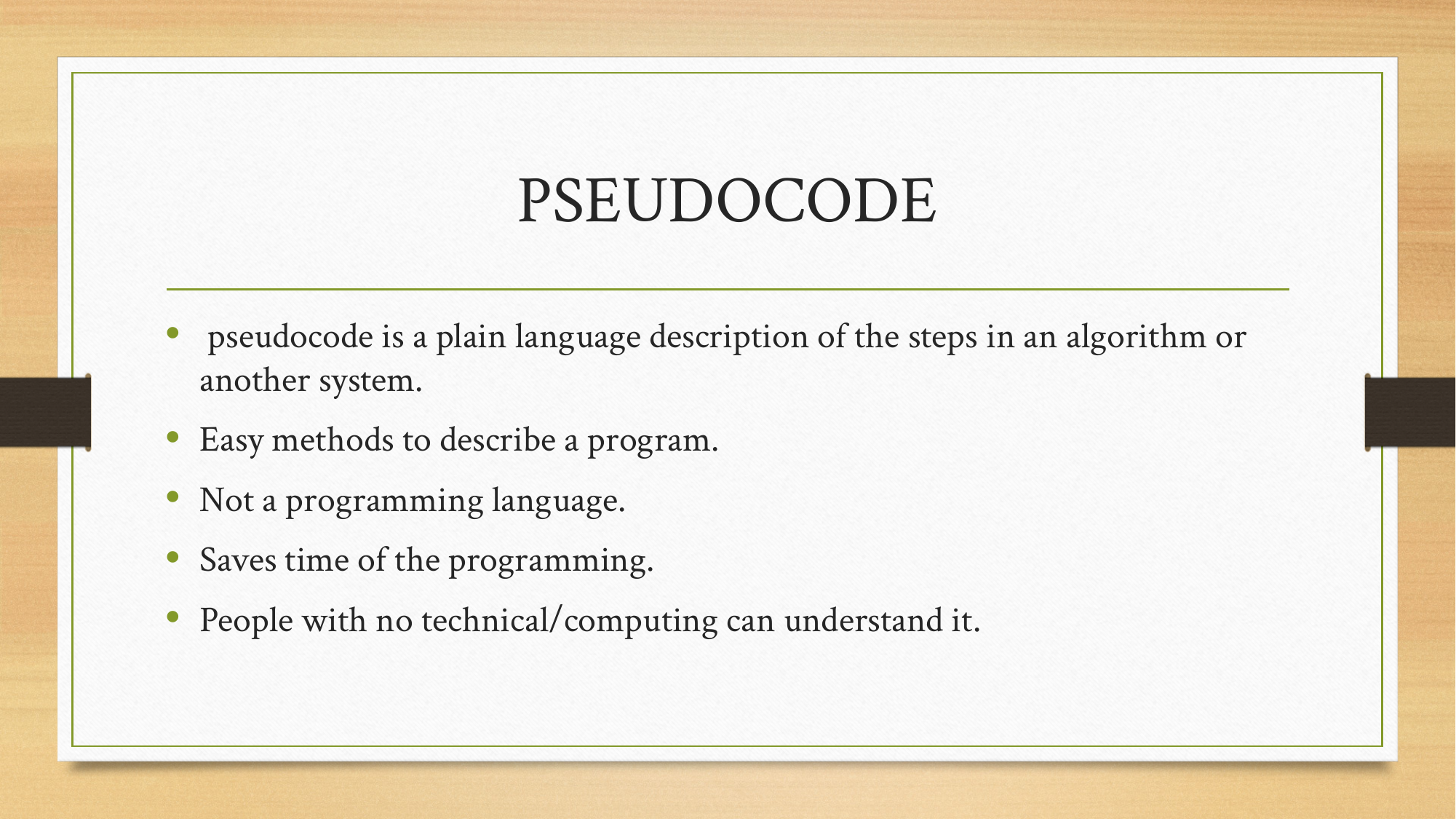

# PSEUDOCODE
 pseudocode is a plain language description of the steps in an algorithm or another system.
Easy methods to describe a program.
Not a programming language.
Saves time of the programming.
People with no technical/computing can understand it.